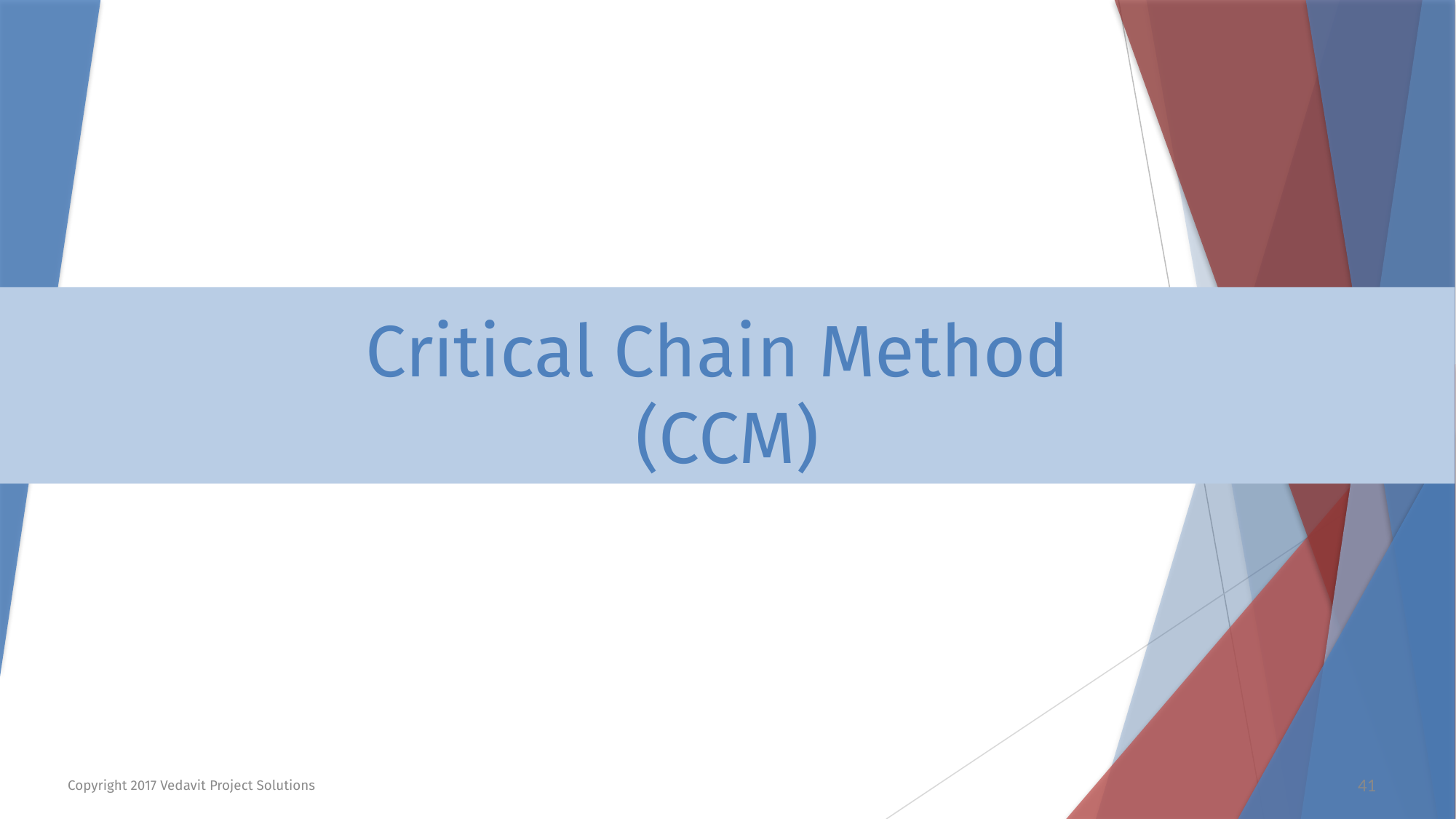

# Critical Chain Method (CCM)
Copyright 2017 Vedavit Project Solutions
41